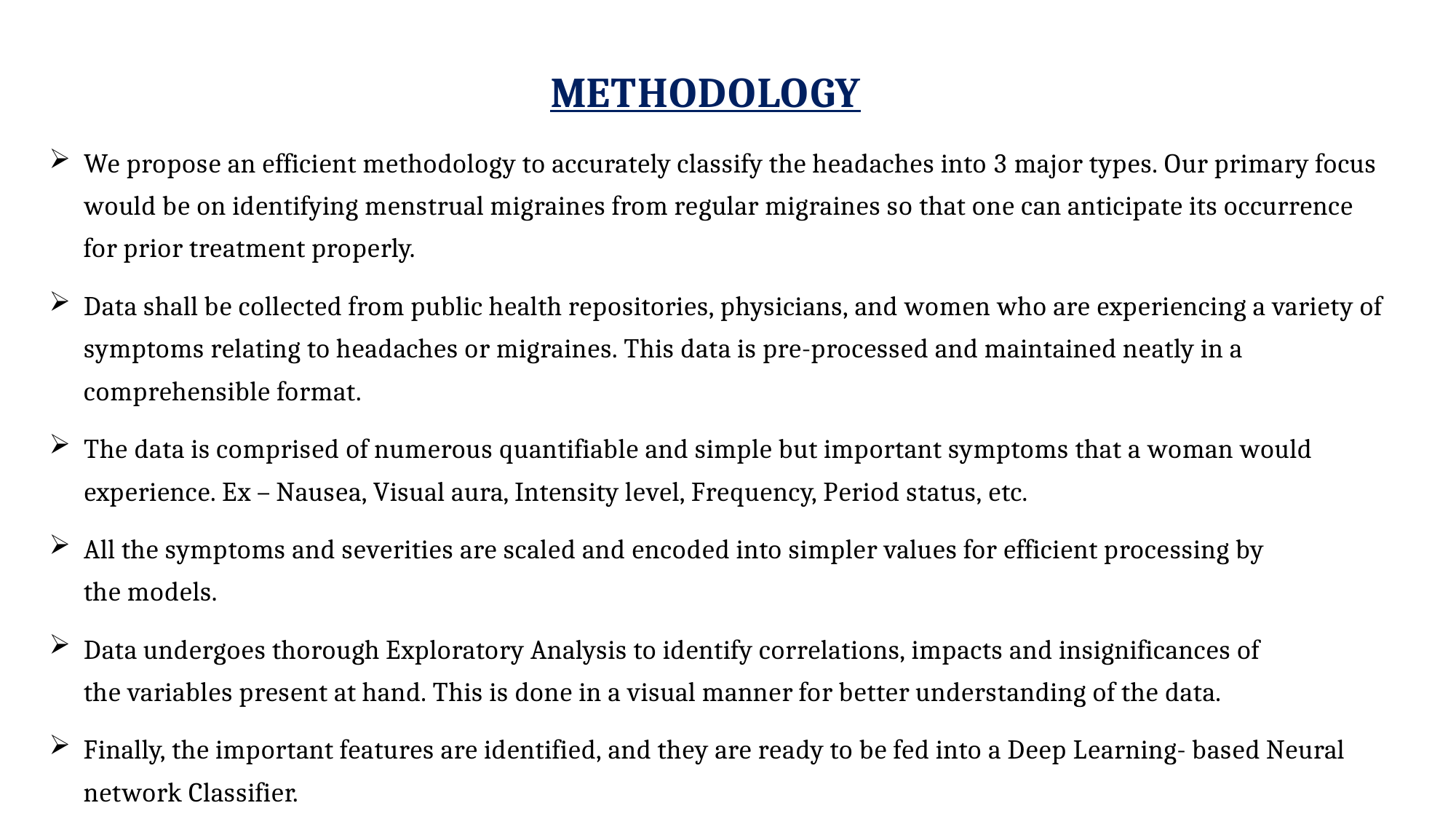

METHODOLOGY
We propose an efficient methodology to accurately classify the headaches into 3 major types. Our primary focus would be on identifying menstrual migraines from regular migraines so that one can anticipate its occurrence for prior treatment properly.
Data shall be collected from public health repositories, physicians, and women who are experiencing a variety of symptoms relating to headaches or migraines. This data is pre-processed and maintained neatly in a comprehensible format.
The data is comprised of numerous quantifiable and simple but important symptoms that a woman would experience. Ex – Nausea, Visual aura, Intensity level, Frequency, Period status, etc.
All the symptoms and severities are scaled and encoded into simpler values for efficient processing by the models.
Data undergoes thorough Exploratory Analysis to identify correlations, impacts and insignificances of the variables present at hand. This is done in a visual manner for better understanding of the data.
Finally, the important features are identified, and they are ready to be fed into a Deep Learning- based Neural network Classifier.